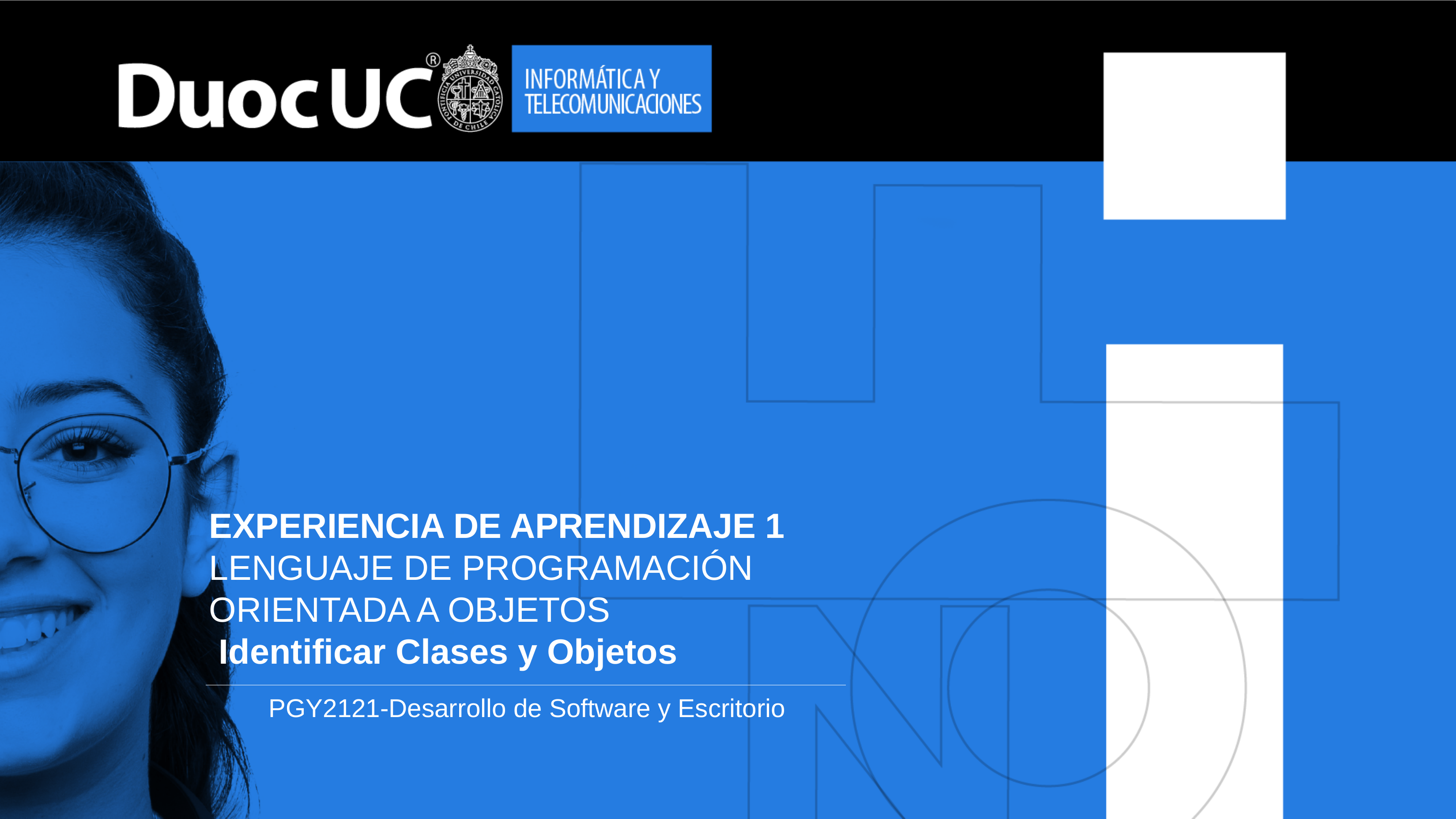

# EXPERIENCIA DE APRENDIZAJE 1 LENGUAJE DE PROGRAMACIÓN ORIENTADA A OBJETOS Identificar Clases y Objetos
PGY2121-Desarrollo de Software y Escritorio